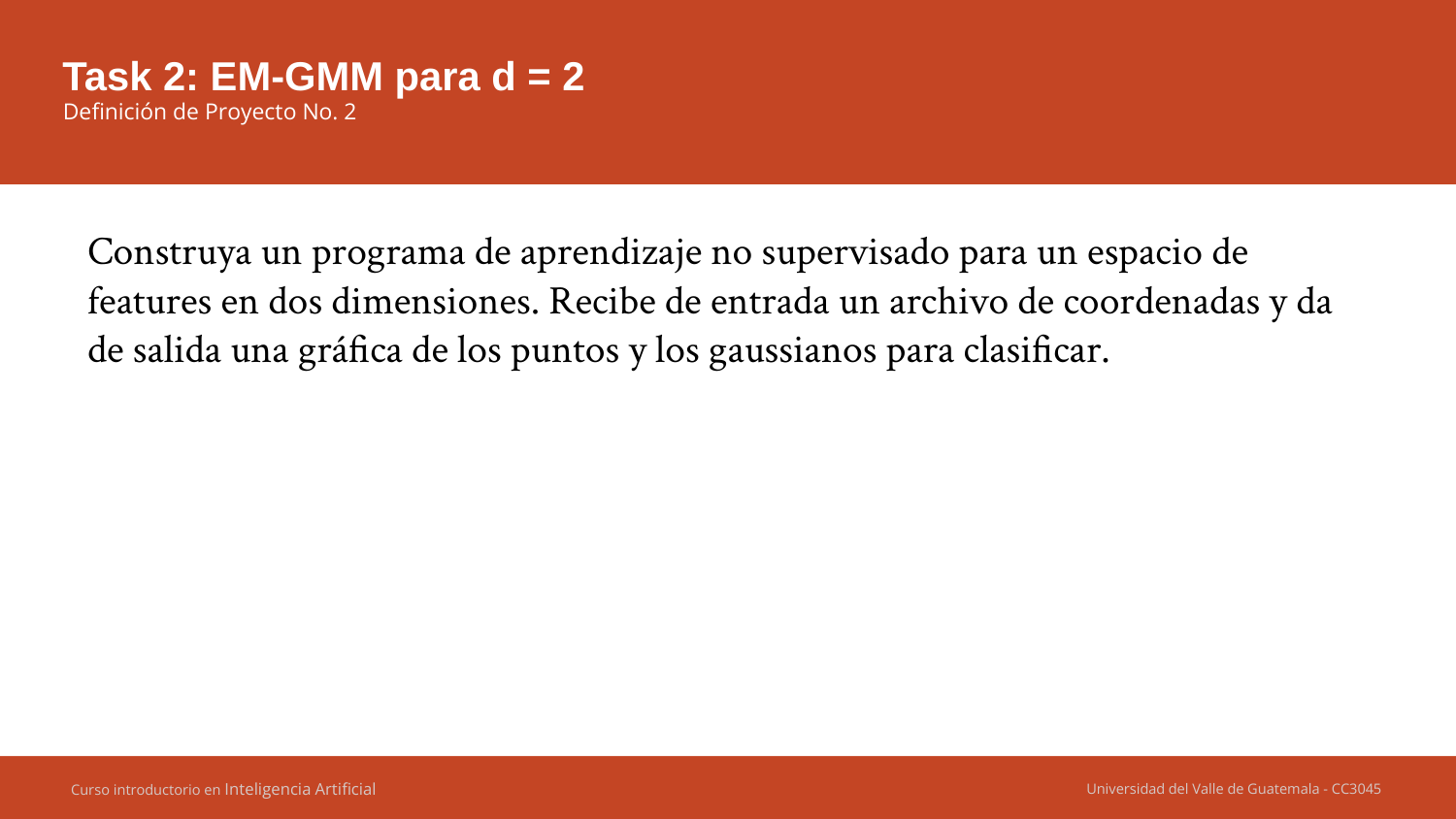

# Task 2: EM-GMM para d = 2
Definición de Proyecto No. 2
Construya un programa de aprendizaje no supervisado para un espacio de features en dos dimensiones. Recibe de entrada un archivo de coordenadas y da de salida una gráfica de los puntos y los gaussianos para clasificar.